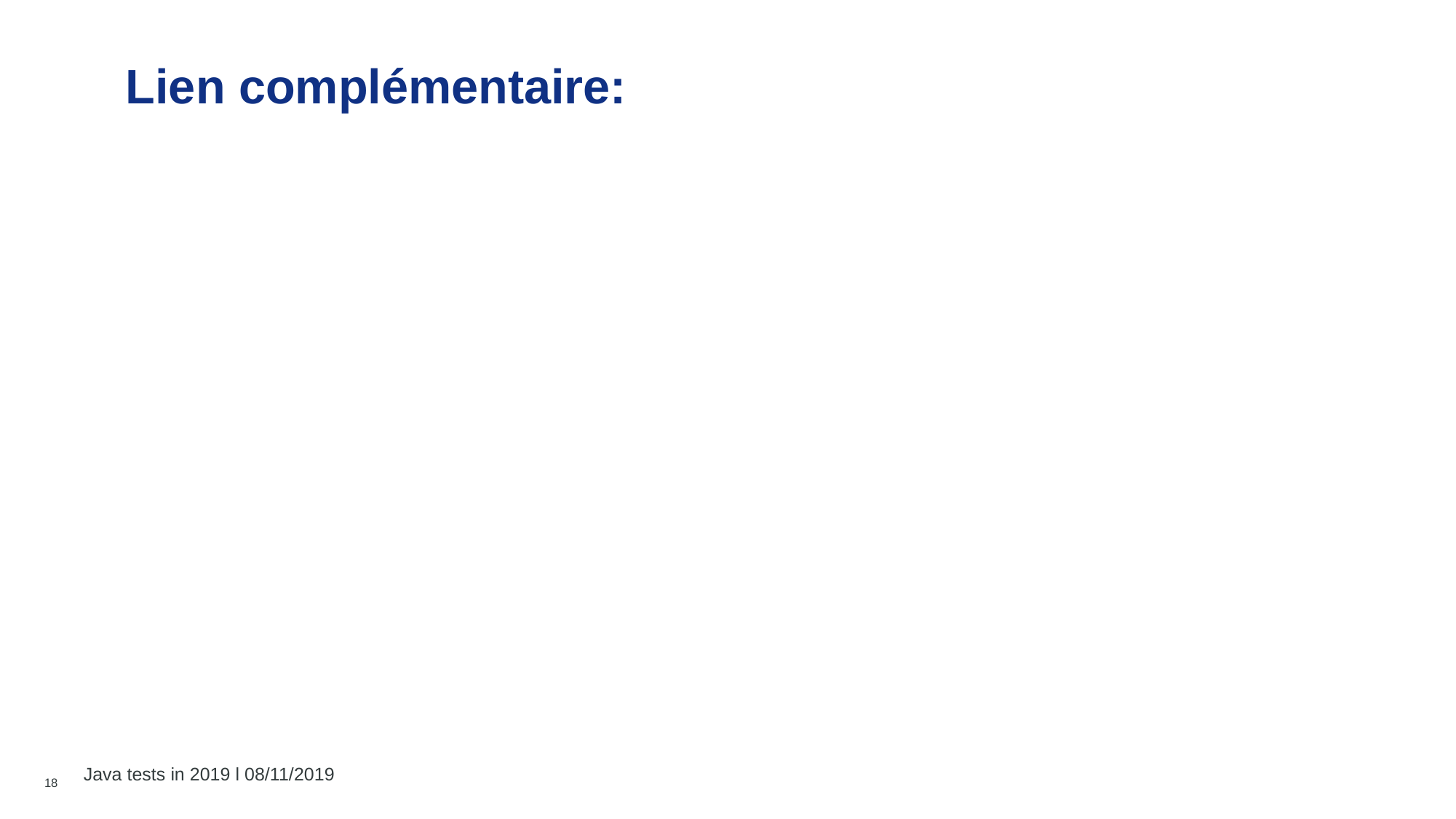

Lien complémentaire:

Java tests in 2019 l 08/11/2019